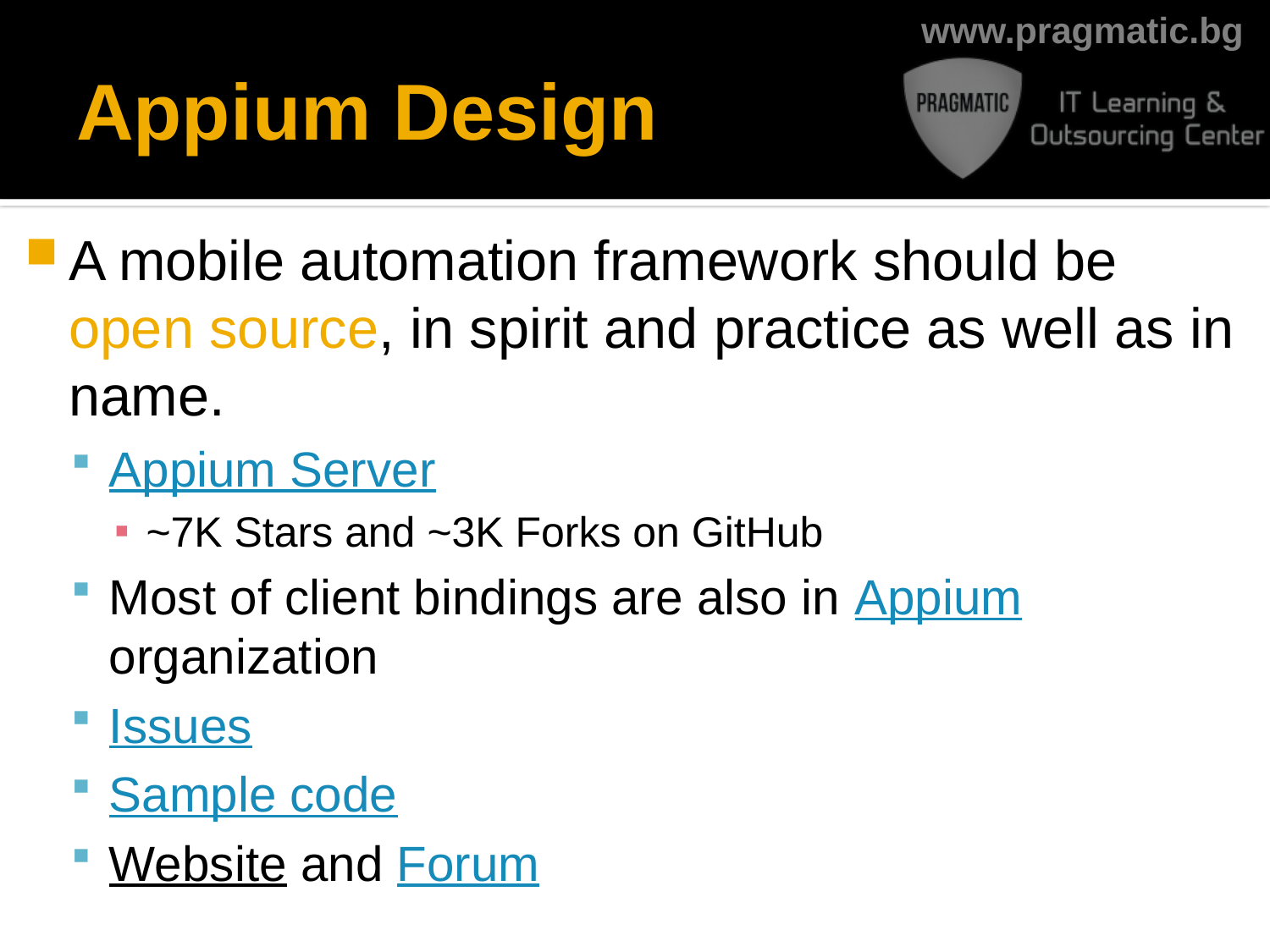

# Appium Design
A mobile automation framework should be open source, in spirit and practice as well as in name.
Appium Server
~7K Stars and ~3K Forks on GitHub
Most of client bindings are also in Appium organization
Issues
Sample code
Website and Forum